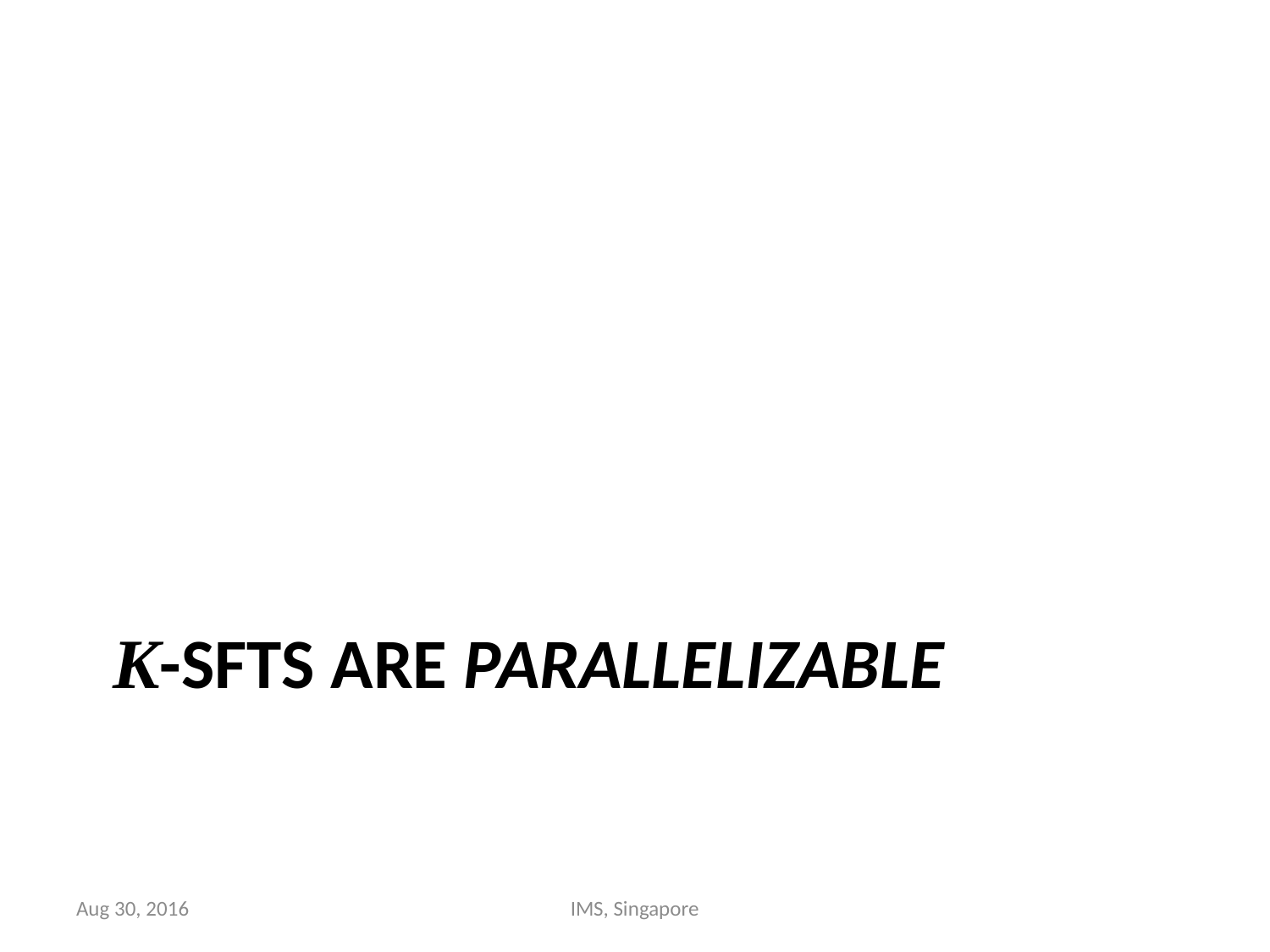

# k-SFTs are parallelizable
Aug 30, 2016
IMS, Singapore
123